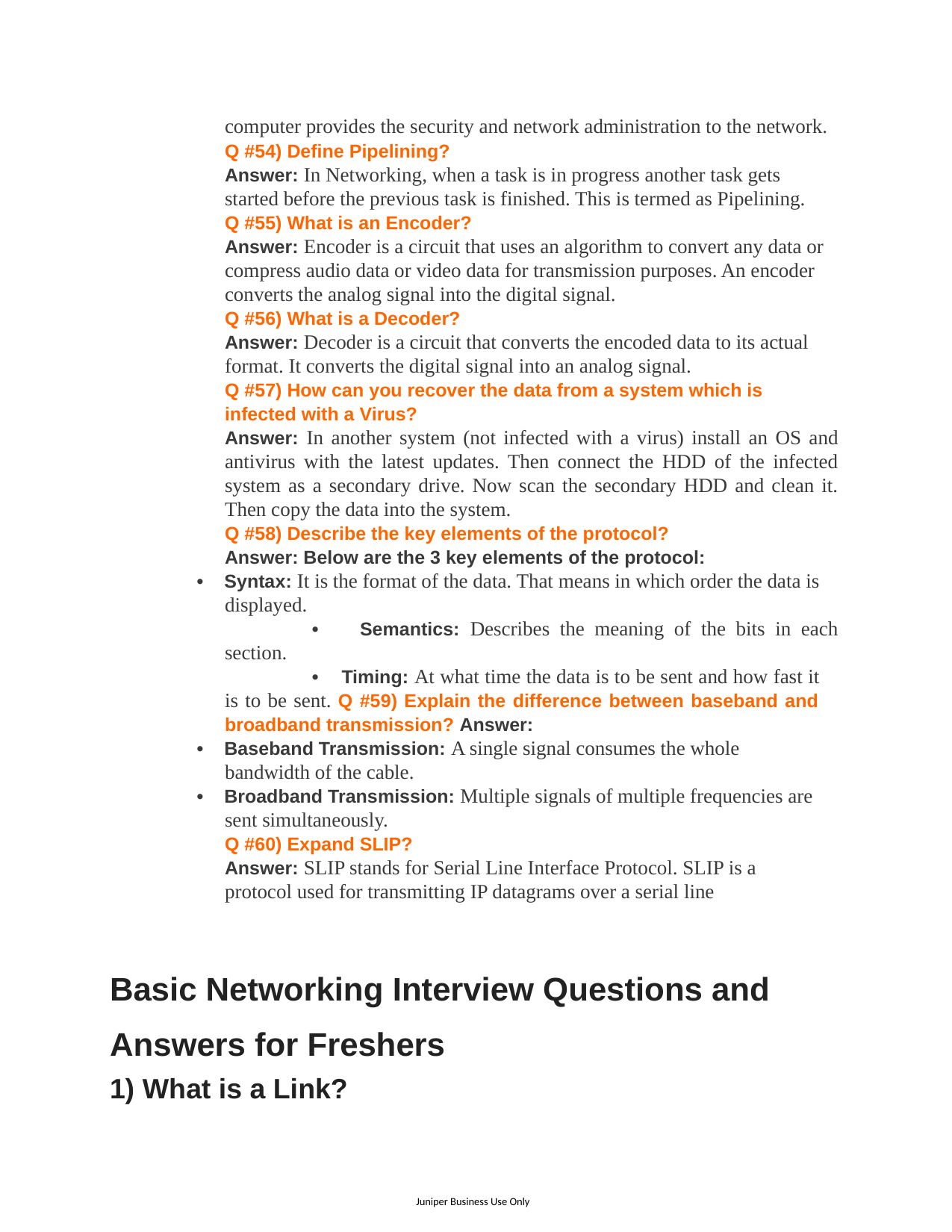

computer provides the security and network administration to the network.
Q #54) Define Pipelining?
Answer: In Networking, when a task is in progress another task gets started before the previous task is finished. This is termed as Pipelining.
Q #55) What is an Encoder?
Answer: Encoder is a circuit that uses an algorithm to convert any data or compress audio data or video data for transmission purposes. An encoder converts the analog signal into the digital signal.
Q #56) What is a Decoder?
Answer: Decoder is a circuit that converts the encoded data to its actual format. It converts the digital signal into an analog signal.
Q #57) How can you recover the data from a system which is infected with a Virus?
Answer: In another system (not infected with a virus) install an OS and antivirus with the latest updates. Then connect the HDD of the infected system as a secondary drive. Now scan the secondary HDD and clean it. Then copy the data into the system.
Q #58) Describe the key elements of the protocol?
Answer: Below are the 3 key elements of the protocol:
•    Syntax: It is the format of the data. That means in which order the data is displayed.
•    Semantics: Describes the meaning of the bits in each section.
•    Timing: At what time the data is to be sent and how fast it is to be sent. Q #59) Explain the difference between baseband and broadband transmission? Answer:
•    Baseband Transmission: A single signal consumes the whole bandwidth of the cable.
•    Broadband Transmission: Multiple signals of multiple frequencies are sent simultaneously.
Q #60) Expand SLIP?
Answer: SLIP stands for Serial Line Interface Protocol. SLIP is a protocol used for transmitting IP datagrams over a serial line
Basic Networking Interview Questions and
Answers for Freshers
1) What is a Link?
Juniper Business Use Only